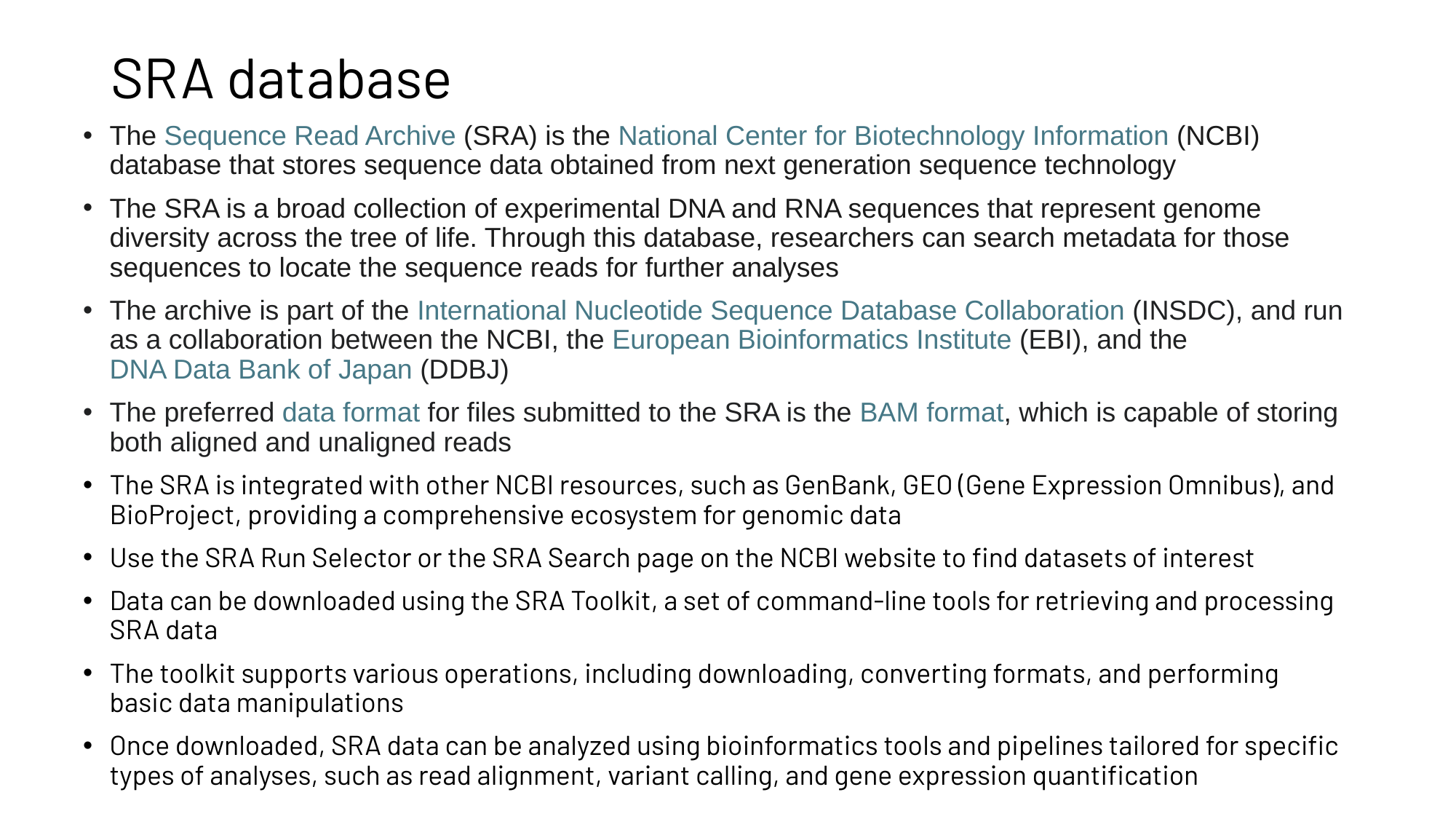

# SRA database
The Sequence Read Archive (SRA) is the National Center for Biotechnology Information (NCBI) database that stores sequence data obtained from next generation sequence technology
The SRA is a broad collection of experimental DNA and RNA sequences that represent genome diversity across the tree of life. Through this database, researchers can search metadata for those sequences to locate the sequence reads for further analyses
The archive is part of the International Nucleotide Sequence Database Collaboration (INSDC), and run as a collaboration between the NCBI, the European Bioinformatics Institute (EBI), and the DNA Data Bank of Japan (DDBJ)
The preferred data format for files submitted to the SRA is the BAM format, which is capable of storing both aligned and unaligned reads
The SRA is integrated with other NCBI resources, such as GenBank, GEO (Gene Expression Omnibus), and BioProject, providing a comprehensive ecosystem for genomic data
Use the SRA Run Selector or the SRA Search page on the NCBI website to find datasets of interest
Data can be downloaded using the SRA Toolkit, a set of command-line tools for retrieving and processing SRA data
The toolkit supports various operations, including downloading, converting formats, and performing basic data manipulations
Once downloaded, SRA data can be analyzed using bioinformatics tools and pipelines tailored for specific types of analyses, such as read alignment, variant calling, and gene expression quantification